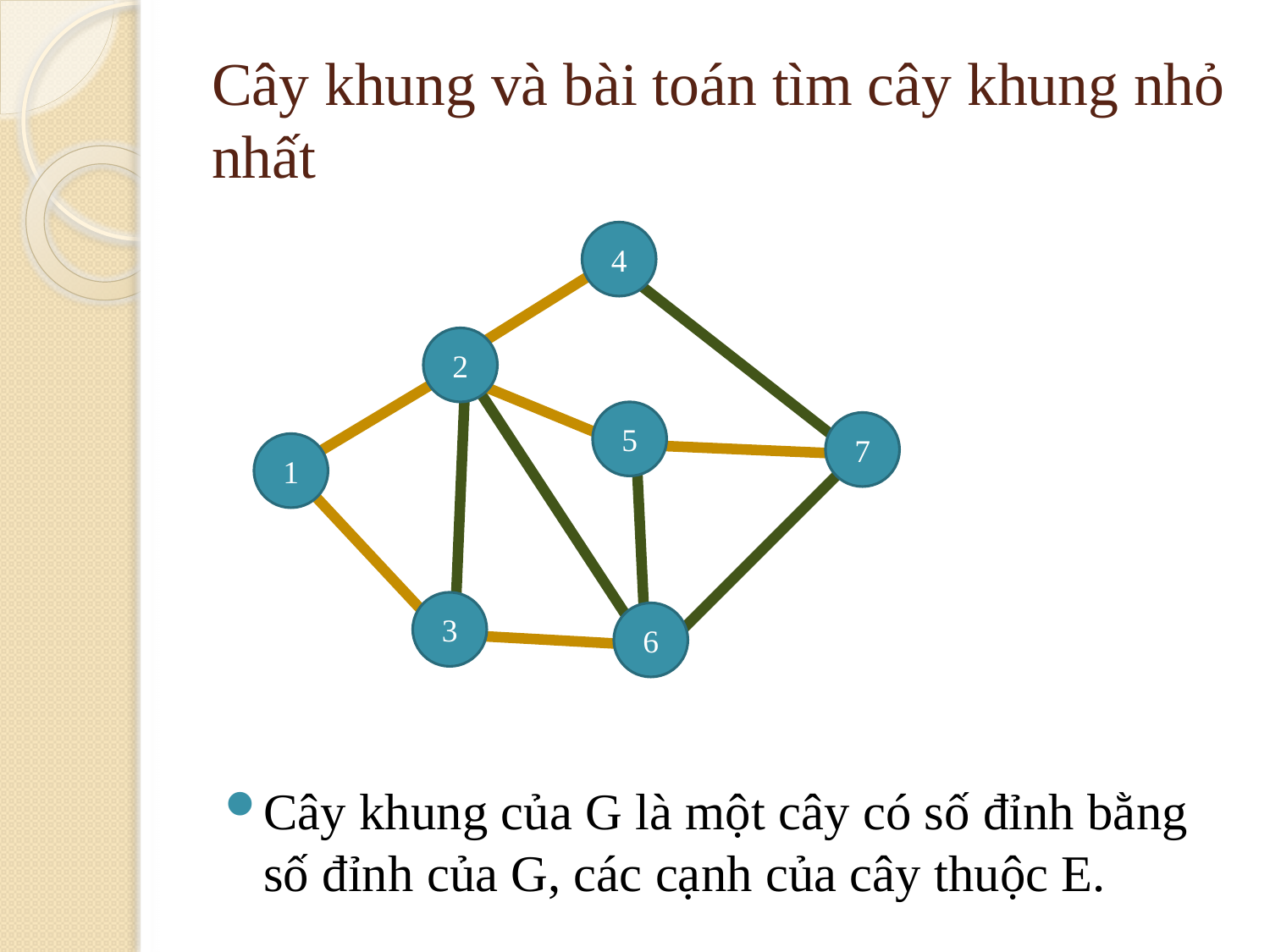

# Cây khung và bài toán tìm cây khung nhỏ nhất
4
2
5
7
1
3
6
Cây khung của G là một cây có số đỉnh bằng số đỉnh của G, các cạnh của cây thuộc E.